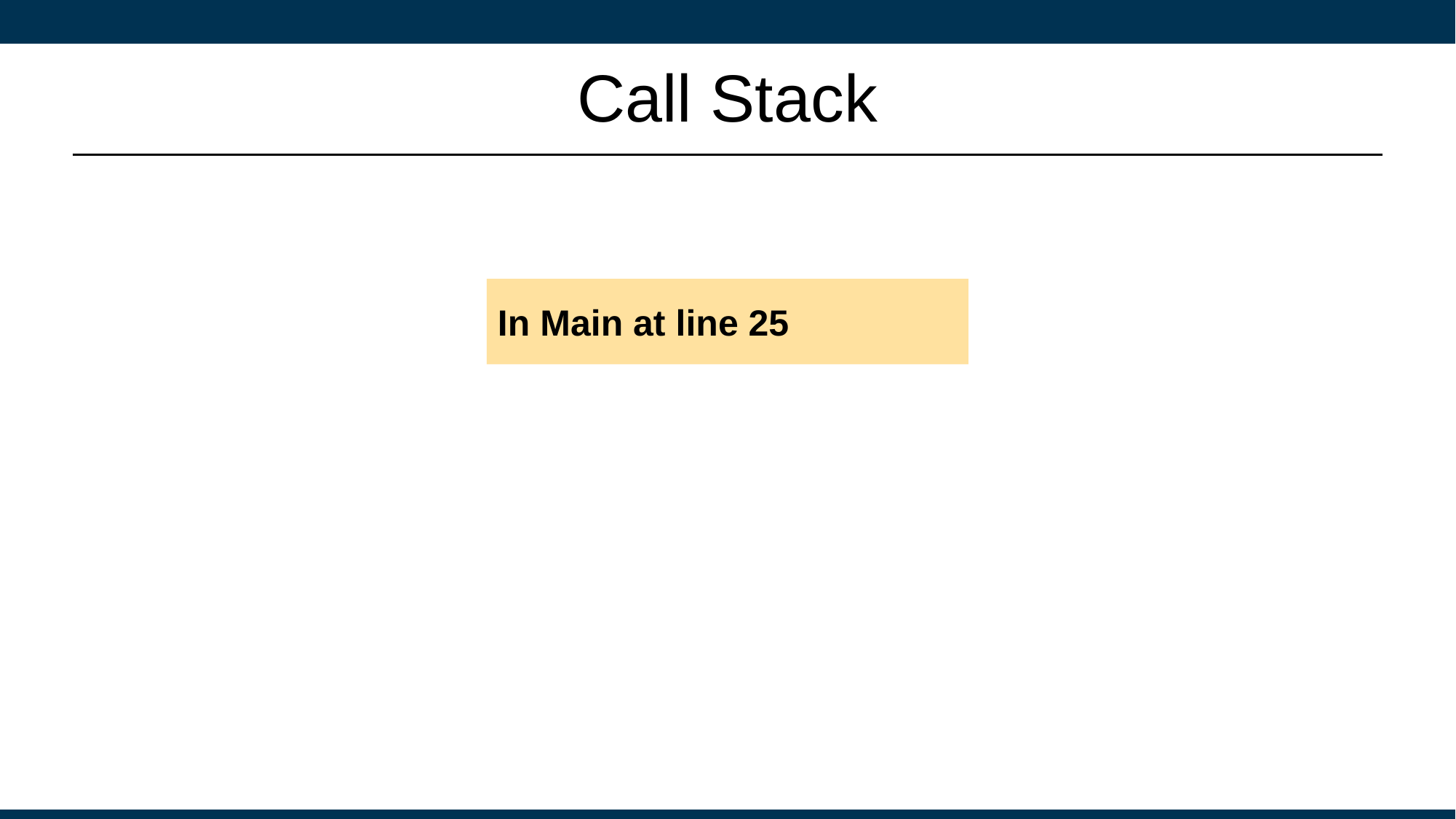

# Call Stack
In Main at line 25